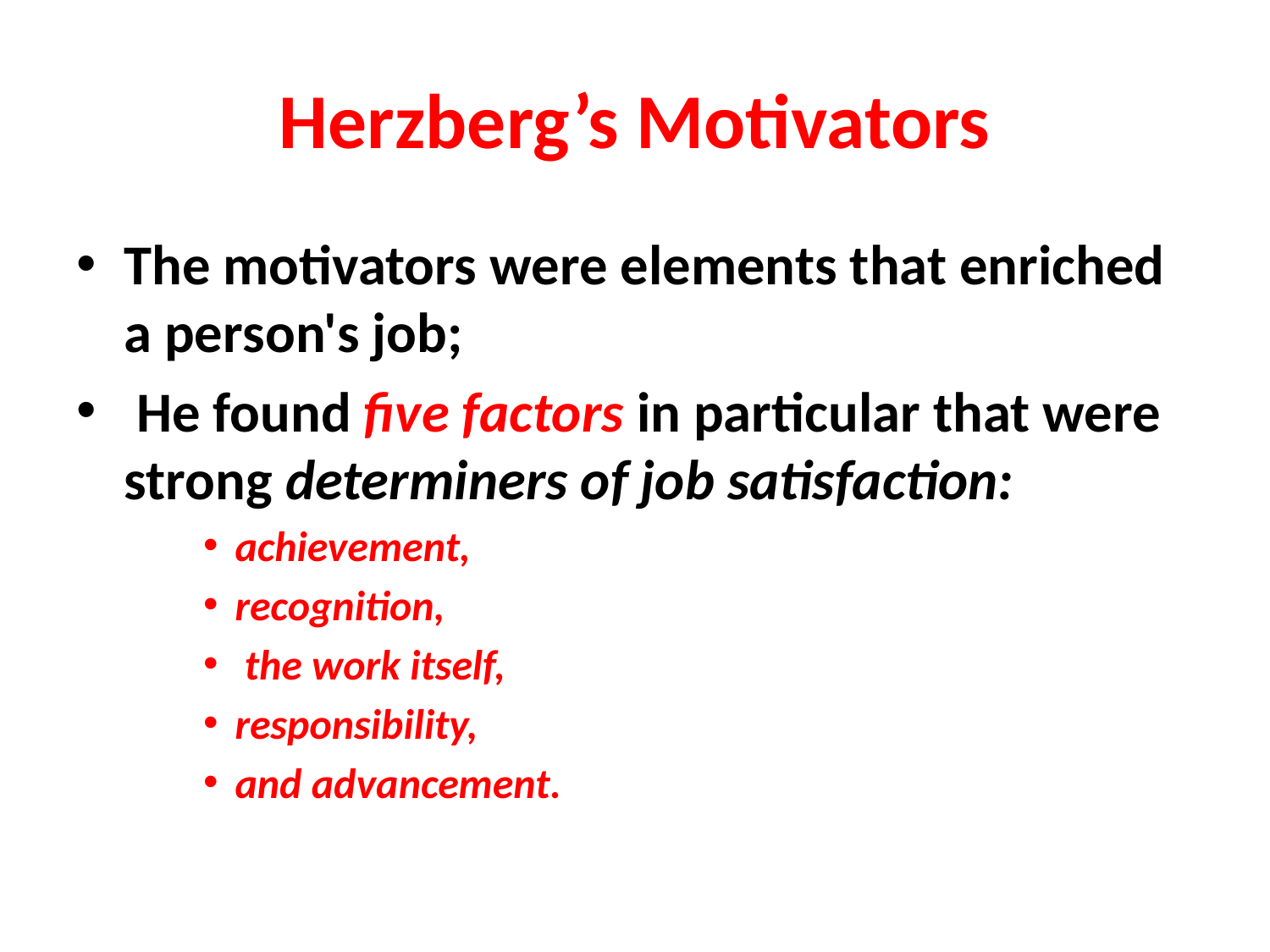

# Herzberg’s Motivators
The motivators were elements that enriched a person's job;
 He found five factors in particular that were strong determiners of job satisfaction:
achievement,
recognition,
 the work itself,
responsibility,
and advancement.